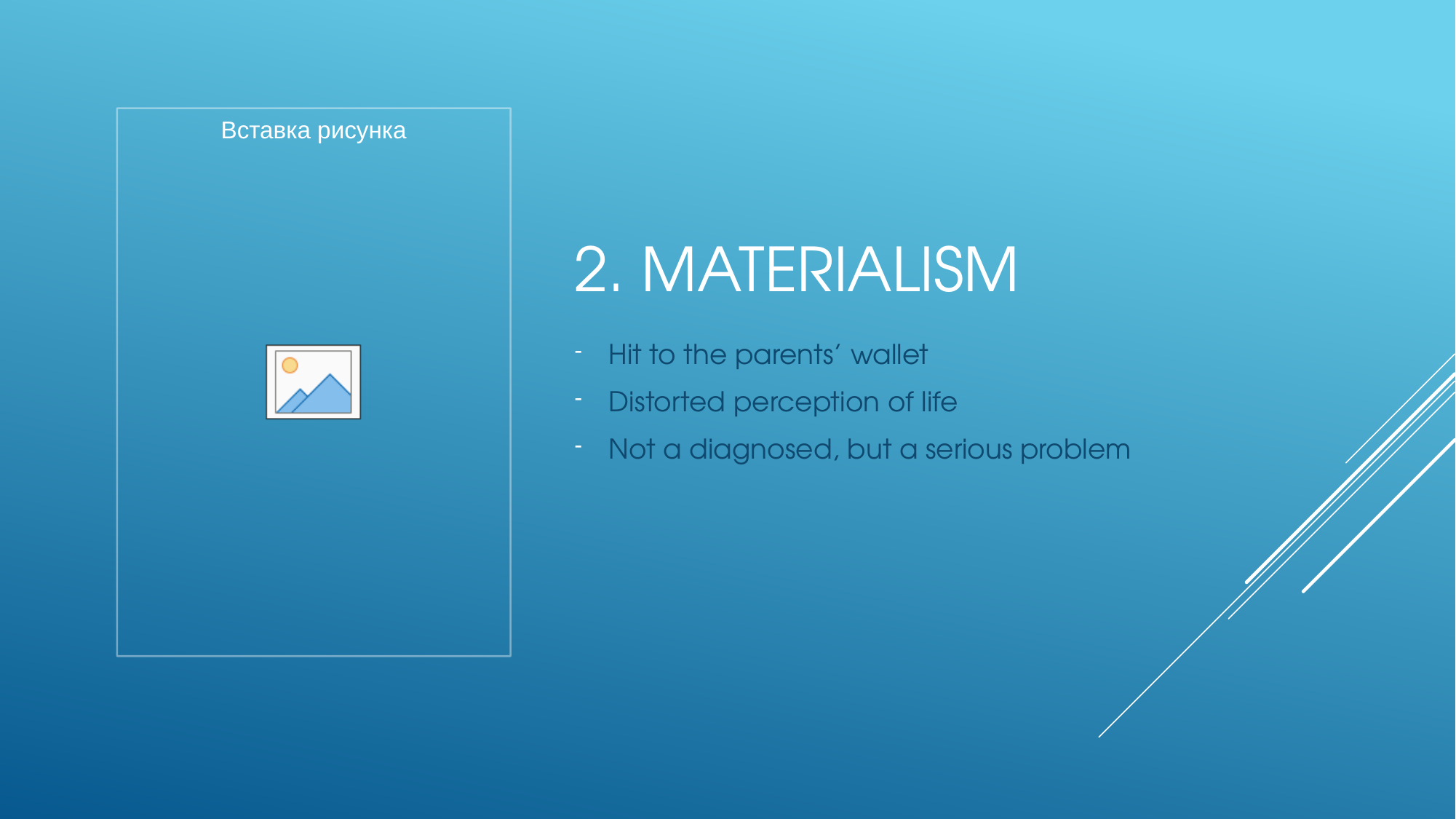

# 2. materialism
Hit to the parents’ wallet
Distorted perception of life
Not a diagnosed, but a serious problem